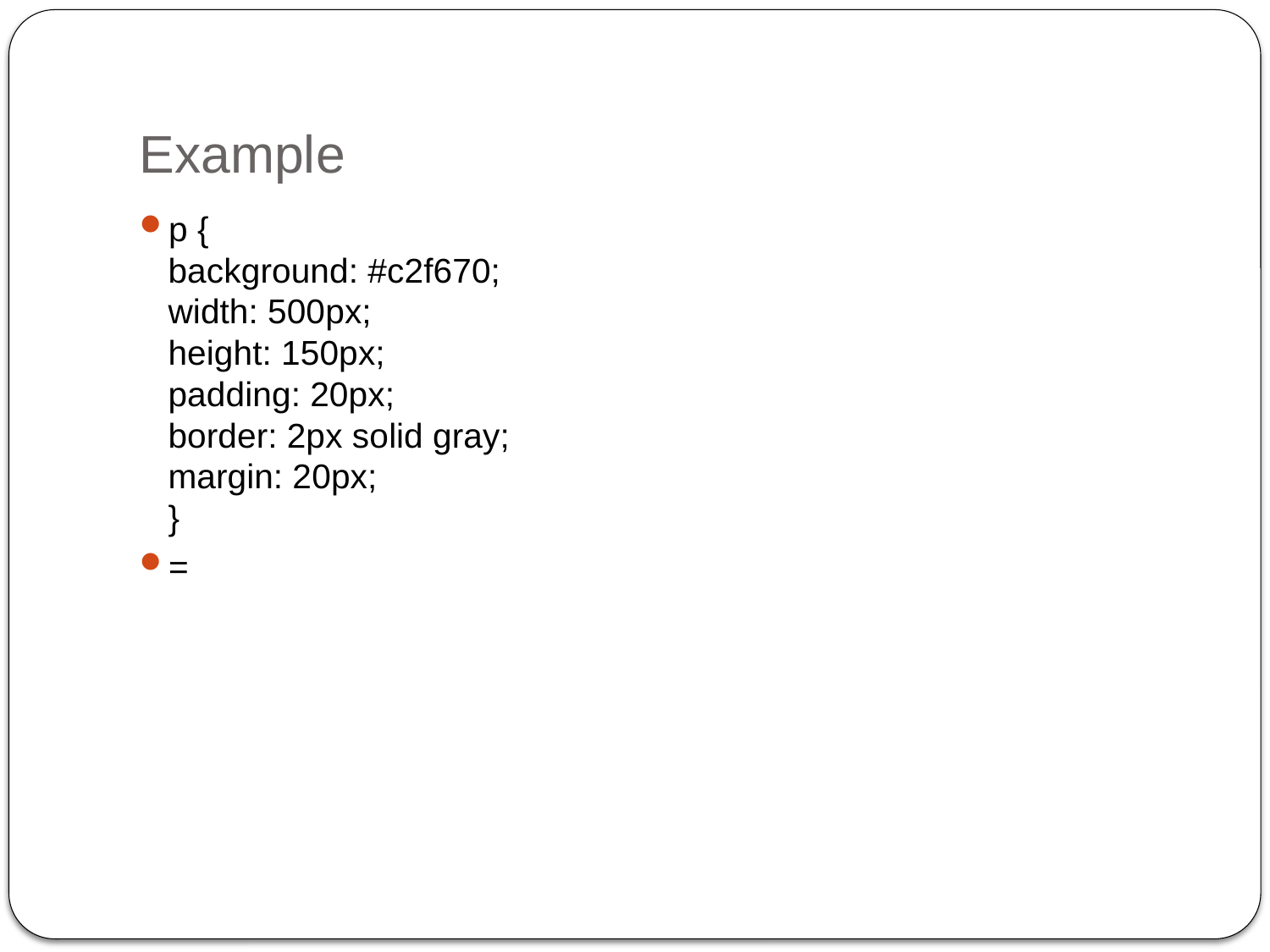

# Example
p {
background: #c2f670;
width: 500px;
height: 150px;
padding: 20px;
border: 2px solid gray;
margin: 20px;
}
=